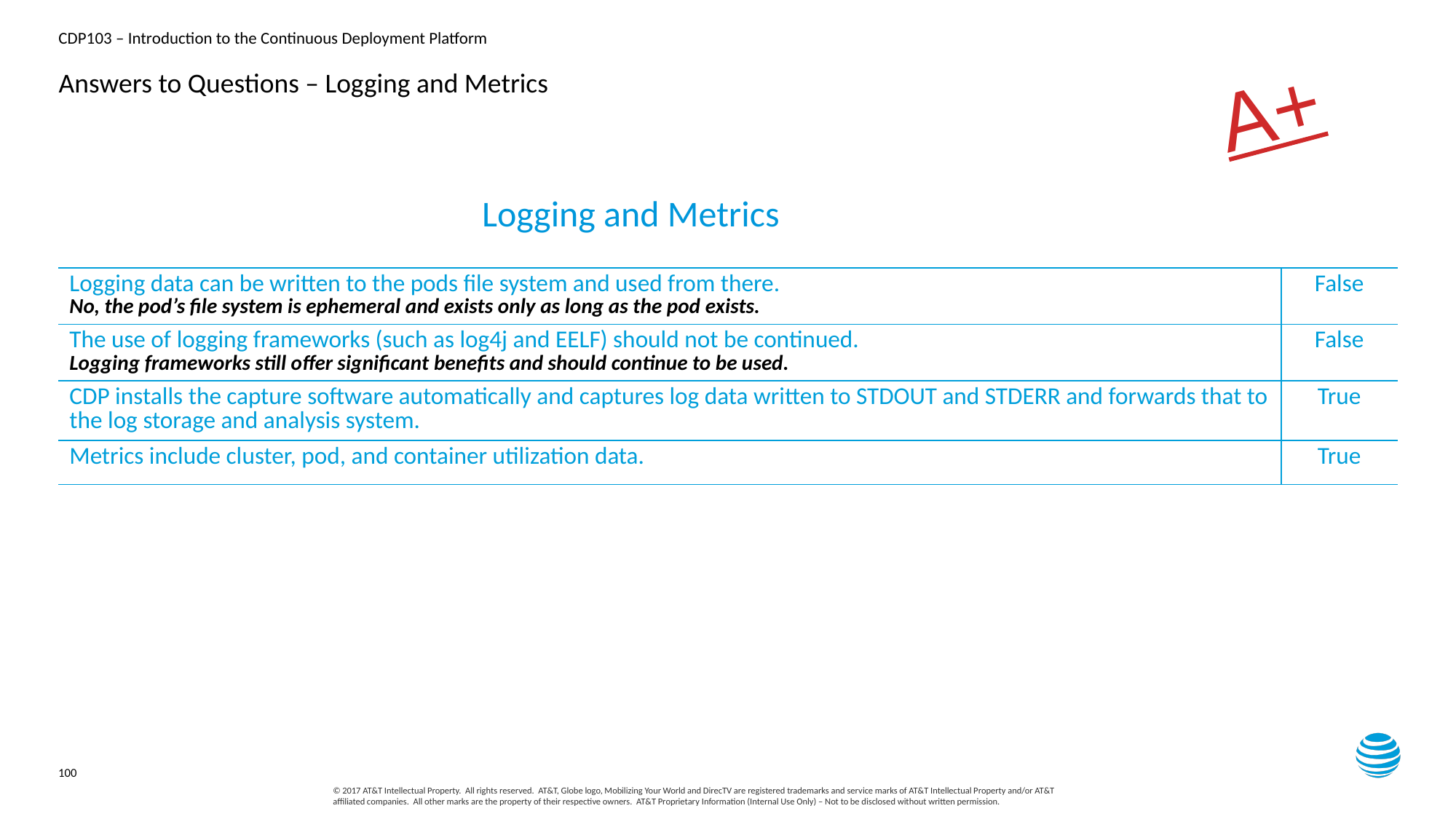

A+
# Answers to Questions – Logging and Metrics
Logging and Metrics
| Logging data can be written to the pods file system and used from there. No, the pod’s file system is ephemeral and exists only as long as the pod exists. | False |
| --- | --- |
| The use of logging frameworks (such as log4j and EELF) should not be continued. Logging frameworks still offer significant benefits and should continue to be used. | False |
| CDP installs the capture software automatically and captures log data written to STDOUT and STDERR and forwards that to the log storage and analysis system. | True |
| Metrics include cluster, pod, and container utilization data. | True |
100